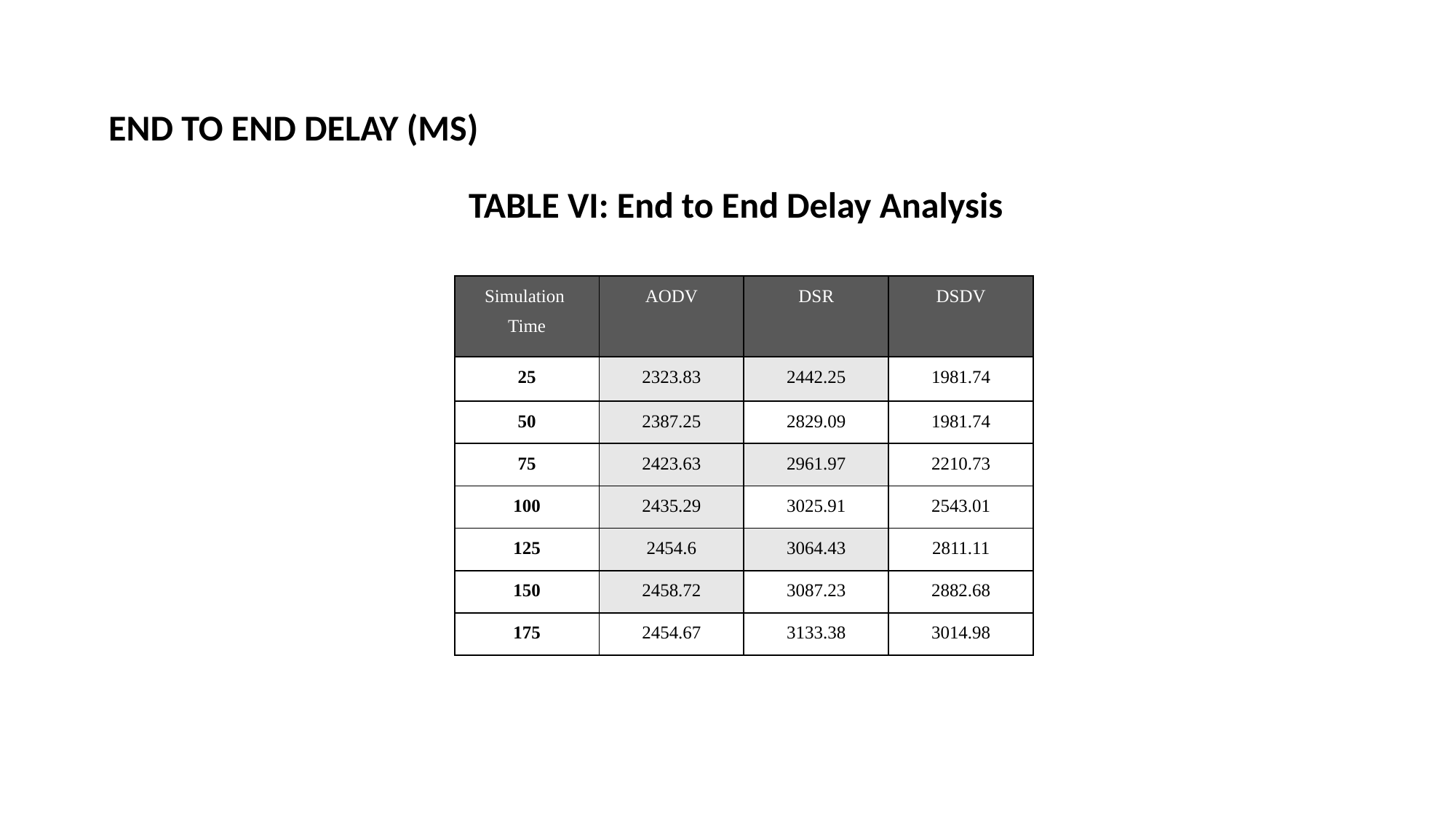

END TO END DELAY (MS)
			     TABLE VI: End to End Delay Analysis
| Simulation Time | AODV | DSR | DSDV |
| --- | --- | --- | --- |
| 25 | 2323.83 | 2442.25 | 1981.74 |
| 50 | 2387.25 | 2829.09 | 1981.74 |
| 75 | 2423.63 | 2961.97 | 2210.73 |
| 100 | 2435.29 | 3025.91 | 2543.01 |
| 125 | 2454.6 | 3064.43 | 2811.11 |
| 150 | 2458.72 | 3087.23 | 2882.68 |
| 175 | 2454.67 | 3133.38 | 3014.98 |